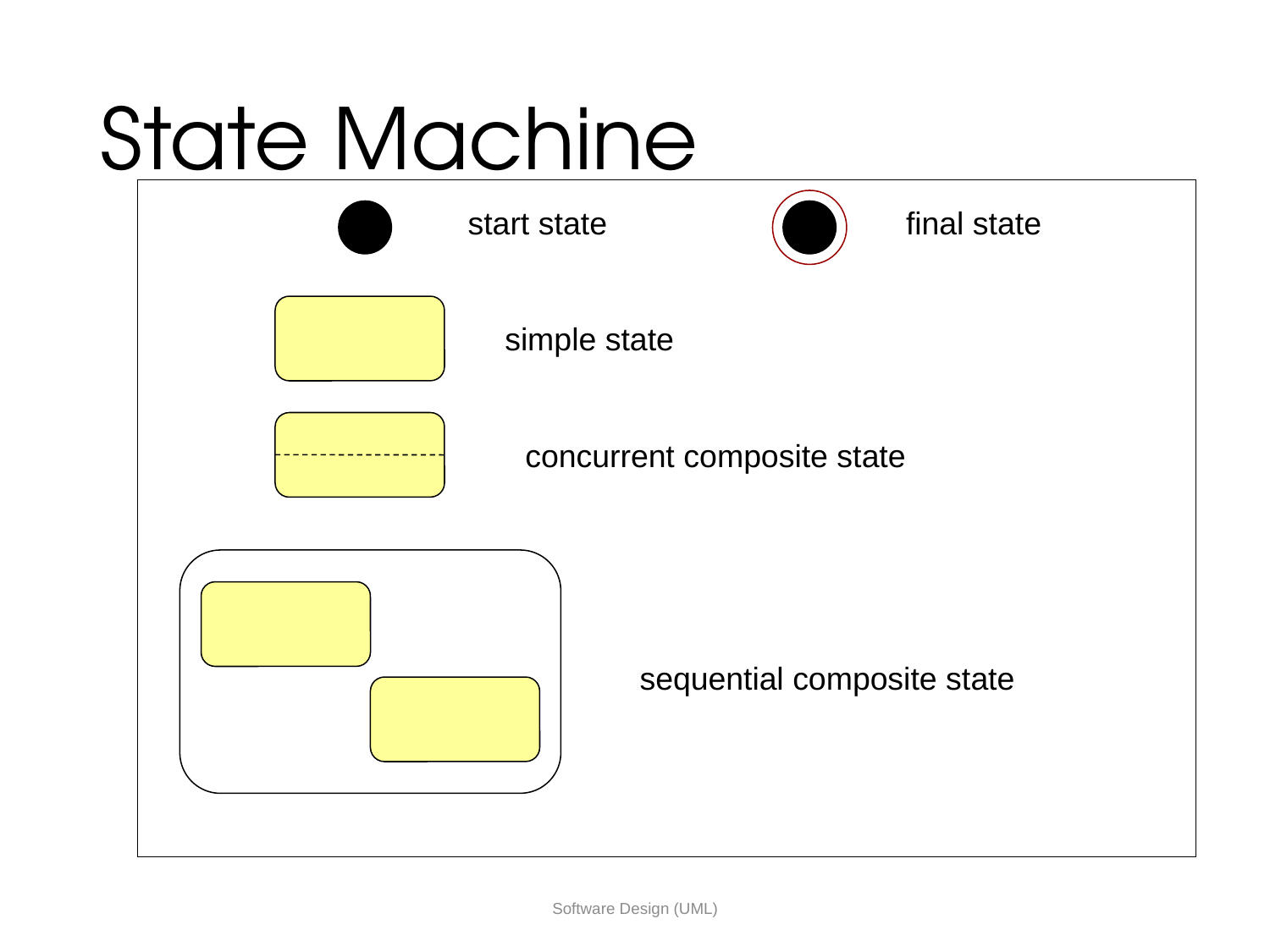

# State Machine

start state

final state

simple state

concurrent composite state

sequential composite state

Software Design (UML)